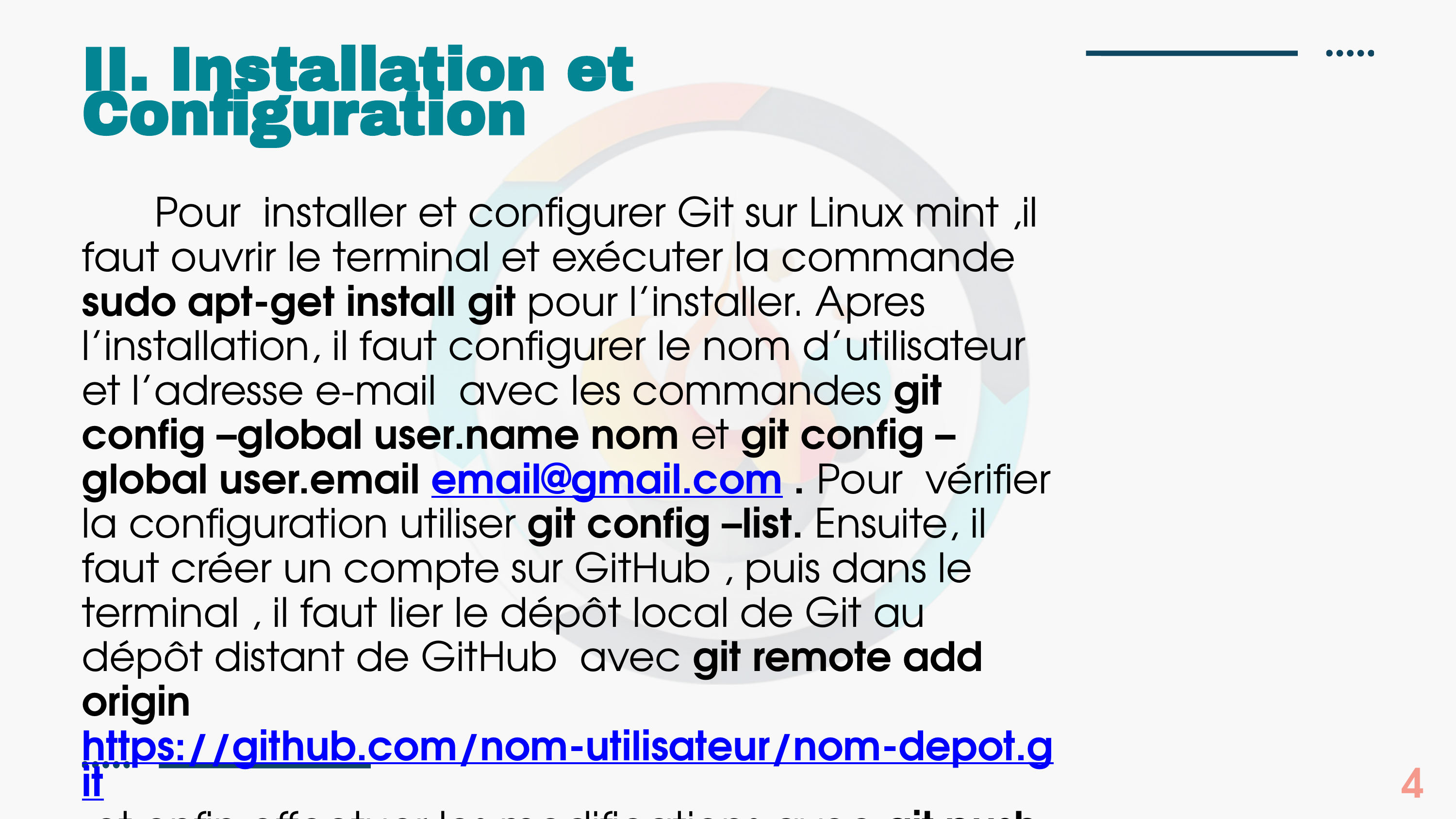

II. Installation et  	Configuration

	Pour  installer et configurer Git sur Linux mint ,il faut ouvrir le terminal et exécuter la commande sudo apt-get install git pour l’installer. Apres l’installation, il faut configurer le nom d’utilisateur et l’adresse e-mail  avec les commandes git config –global user.name nom et git config –global user.email email@gmail.com . Pour  vérifier la configuration utiliser git config –list. Ensuite, il faut créer un compte sur GitHub , puis dans le terminal , il faut lier le dépôt local de Git au dépôt distant de GitHub  avec git remote add origin https://github.com/nom-utilisateur/nom-depot.git et enfin effectuer les modifications avec git push -u origin main.

4